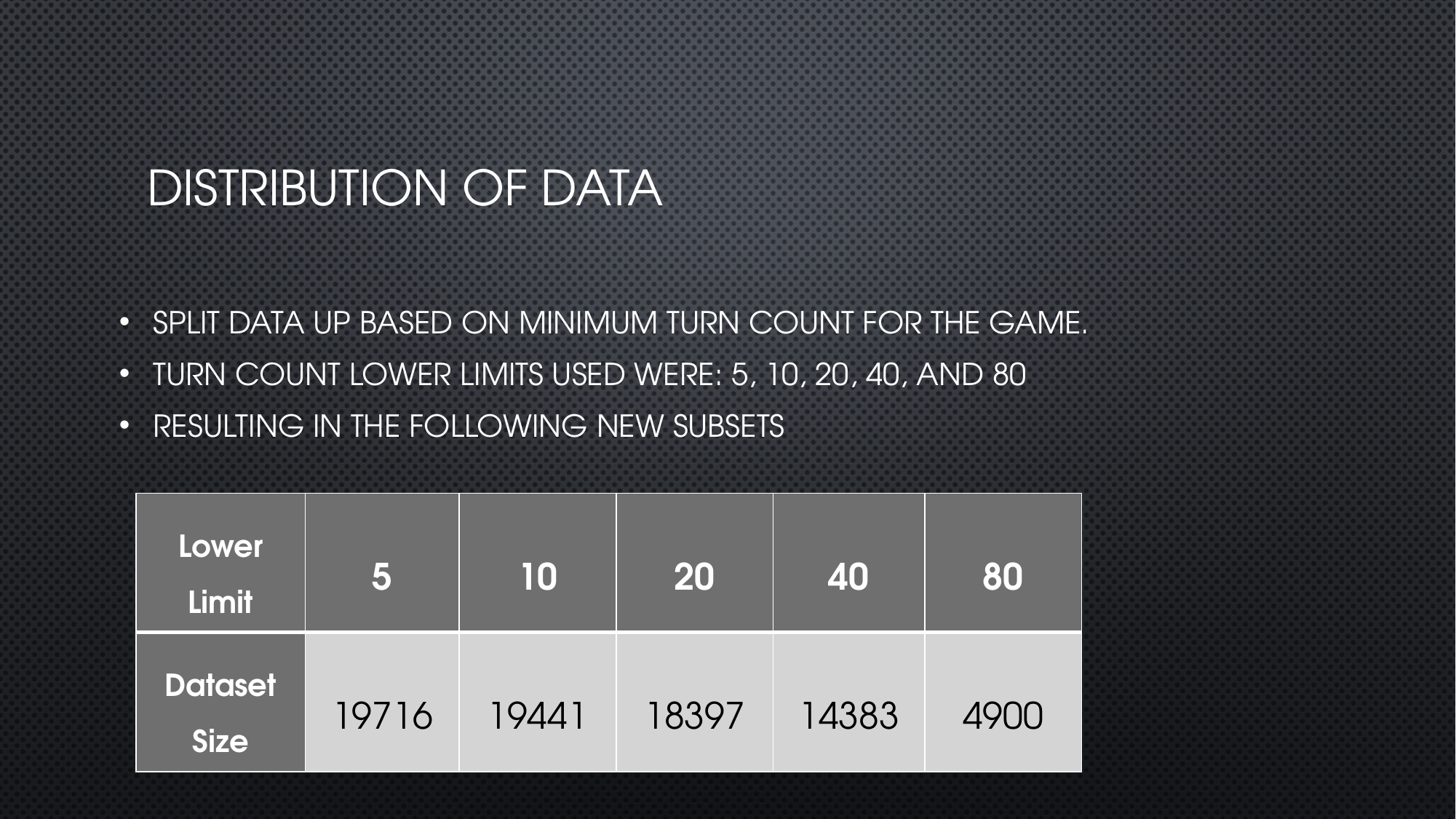

# Distribution of Data
Split Data up based on minimum turn count for the game.
Turn count Lower Limits used were: 5, 10, 20, 40, and 80
Resulting in the following new Subsets
| Lower Limit | 5 | 10 | 20 | 40 | 80 |
| --- | --- | --- | --- | --- | --- |
| Dataset Size | 19716 | 19441 | 18397 | 14383 | 4900 |